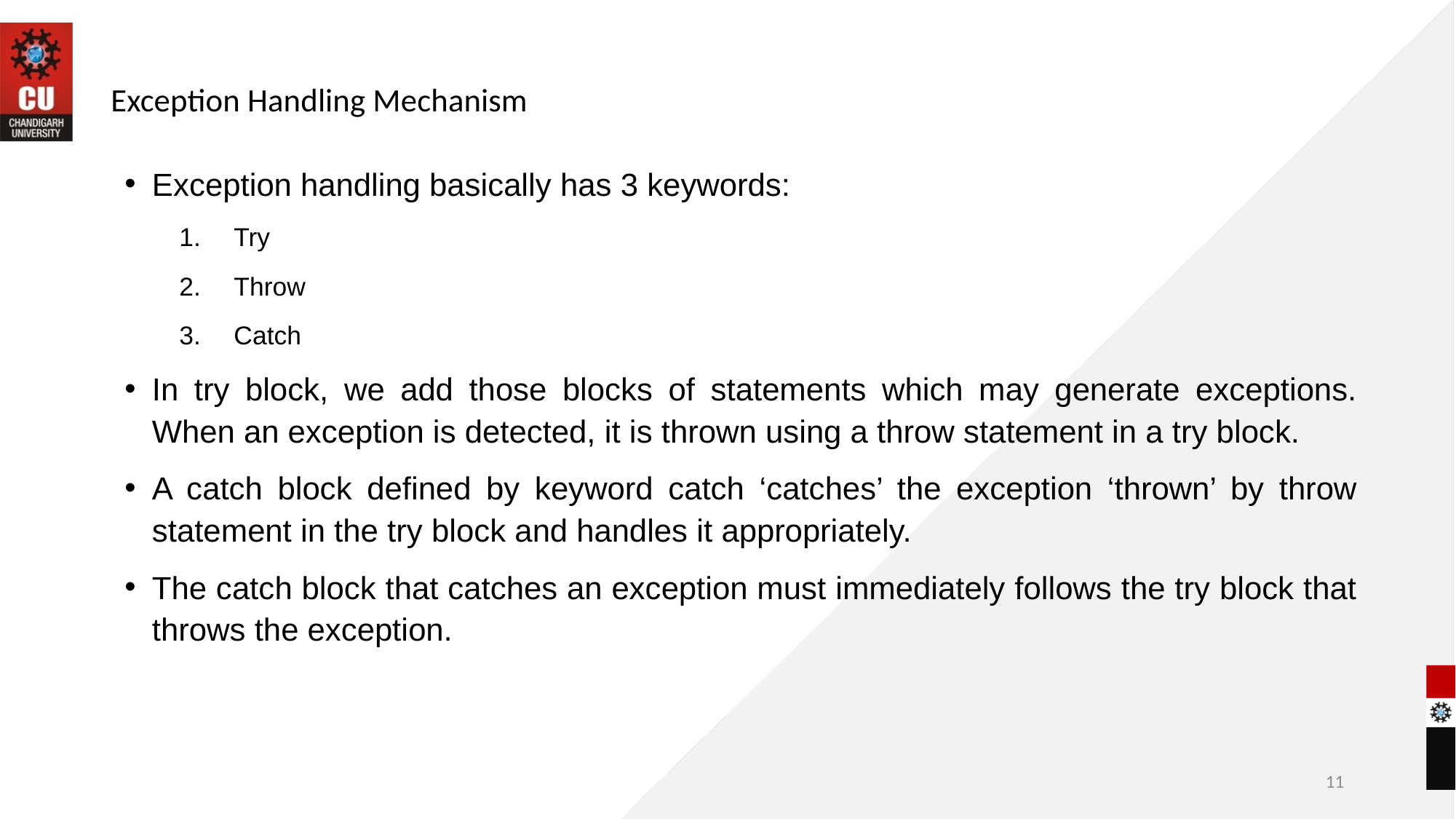

# Exception Handling Mechanism
Exception handling basically has 3 keywords:
Try
Throw
Catch
In try block, we add those blocks of statements which may generate exceptions. When an exception is detected, it is thrown using a throw statement in a try block.
A catch block defined by keyword catch ‘catches’ the exception ‘thrown’ by throw statement in the try block and handles it appropriately.
The catch block that catches an exception must immediately follows the try block that throws the exception.

11